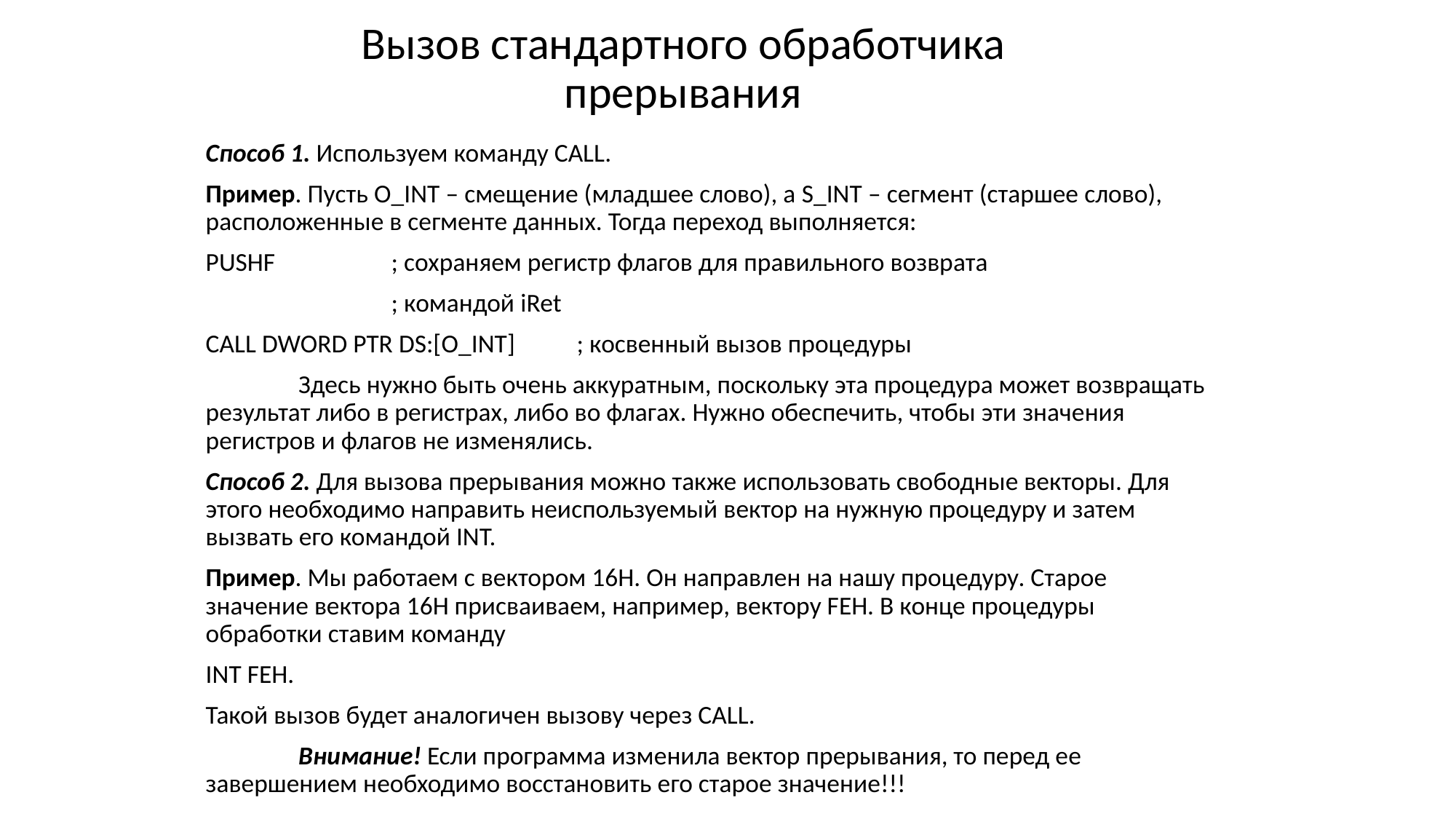

# Вызов стандартного обработчика прерывания
Способ 1. Используем команду CALL.
Пример. Пусть O_INT – смещение (младшее слово), а S_INT – сегмент (старшее слово), расположенные в сегменте данных. Тогда переход выполняется:
PUSHF		; сохраняем регистр флагов для правильного возврата
		; командой iRet
CALL DWORD PTR DS:[O_INT]	; косвенный вызов процедуры
	Здесь нужно быть очень аккуратным, поскольку эта процедура может возвращать результат либо в регистрах, либо во флагах. Нужно обеспечить, чтобы эти значения регистров и флагов не изменялись.
Способ 2. Для вызова прерывания можно также использовать свободные векторы. Для этого необходимо направить неиспользуемый вектор на нужную процедуру и затем вызвать его командой INT.
Пример. Мы работаем с вектором 16Н. Он направлен на нашу процедуру. Старое значение вектора 16Н присваиваем, например, вектору FEH. В конце процедуры обработки ставим команду
INT FEH.
Такой вызов будет аналогичен вызову через CALL.
	Внимание! Если программа изменила вектор прерывания, то перед ее завершением необходимо восстановить его старое значение!!!